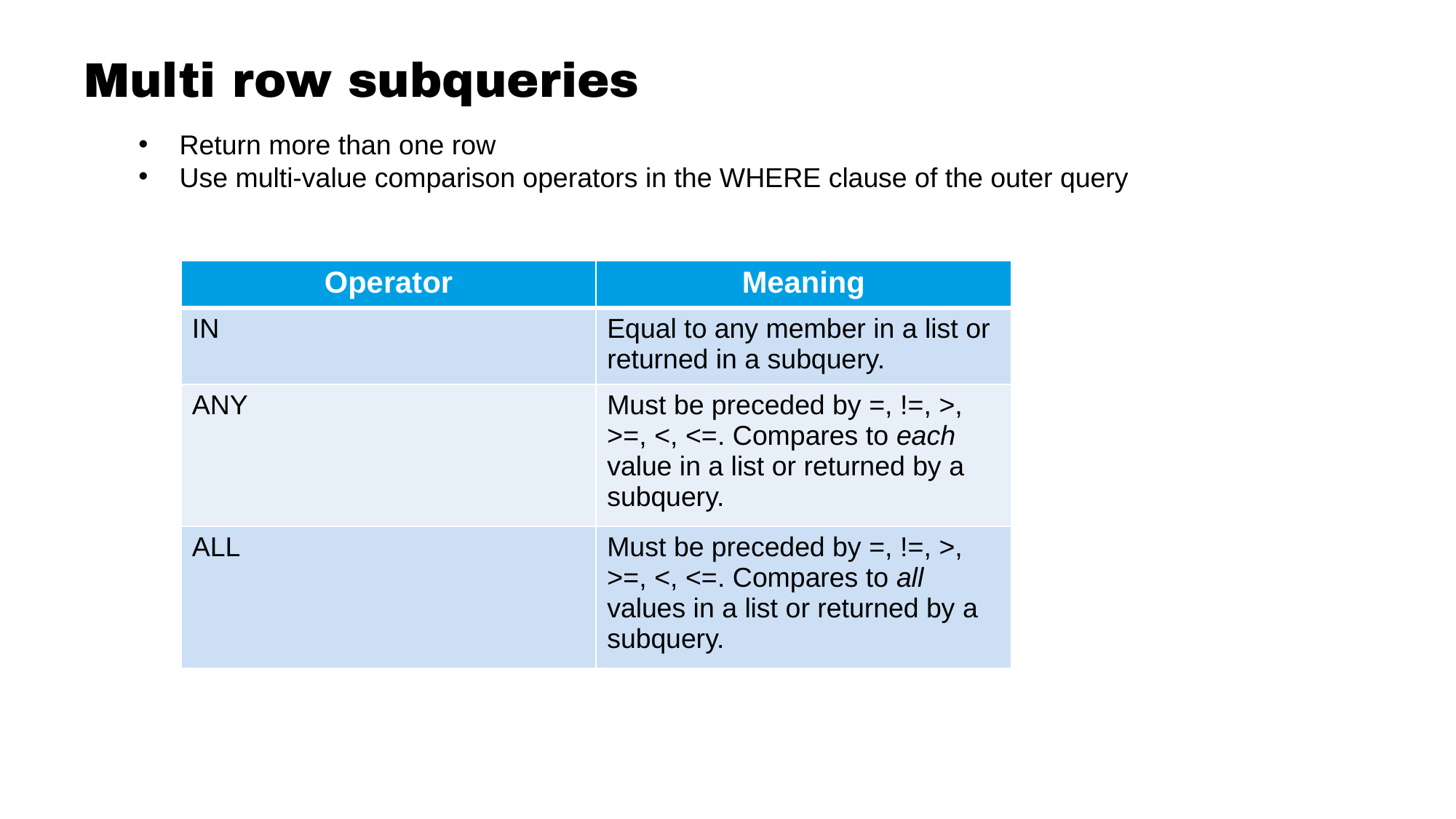

# Multi row subqueries
Return more than one row
Use multi-value comparison operators in the WHERE clause of the outer query
| Operator | Meaning |
| --- | --- |
| IN | Equal to any member in a list or returned in a subquery. |
| ANY | Must be preceded by =, !=, >, >=, <, <=. Compares to each value in a list or returned by a subquery. |
| ALL | Must be preceded by =, !=, >, >=, <, <=. Compares to all values in a list or returned by a subquery. |